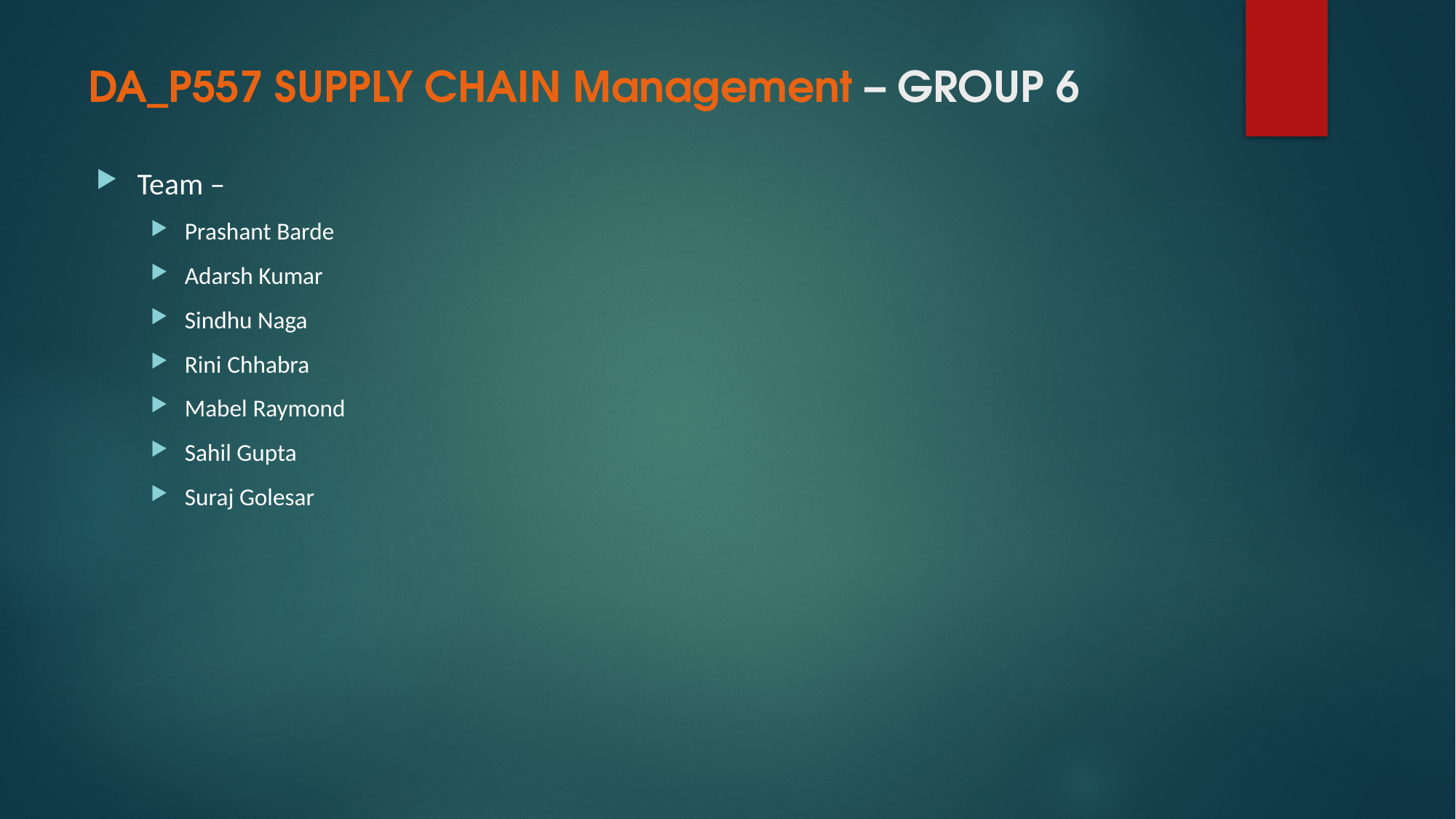

# DA_P557 SUPPLY CHAIN Management – GROUP 6
Team –
Prashant Barde
Adarsh Kumar
Sindhu Naga
Rini Chhabra
Mabel Raymond
Sahil Gupta
Suraj Golesar